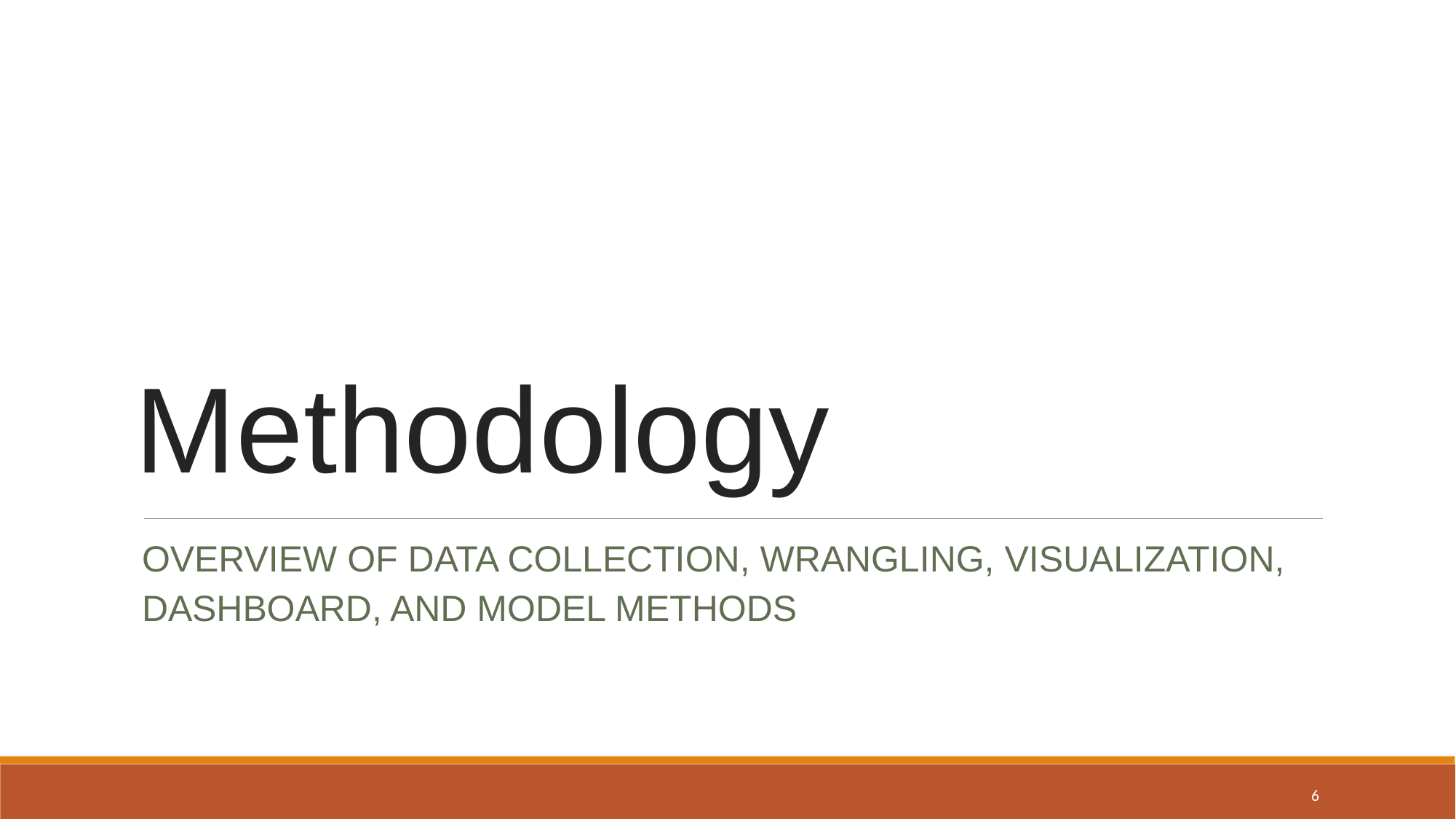

Methodology
OVERVIEW OF DATA COLLECTION, WRANGLING, VISUALIZATION,
DASHBOARD, AND MODEL METHODS
6